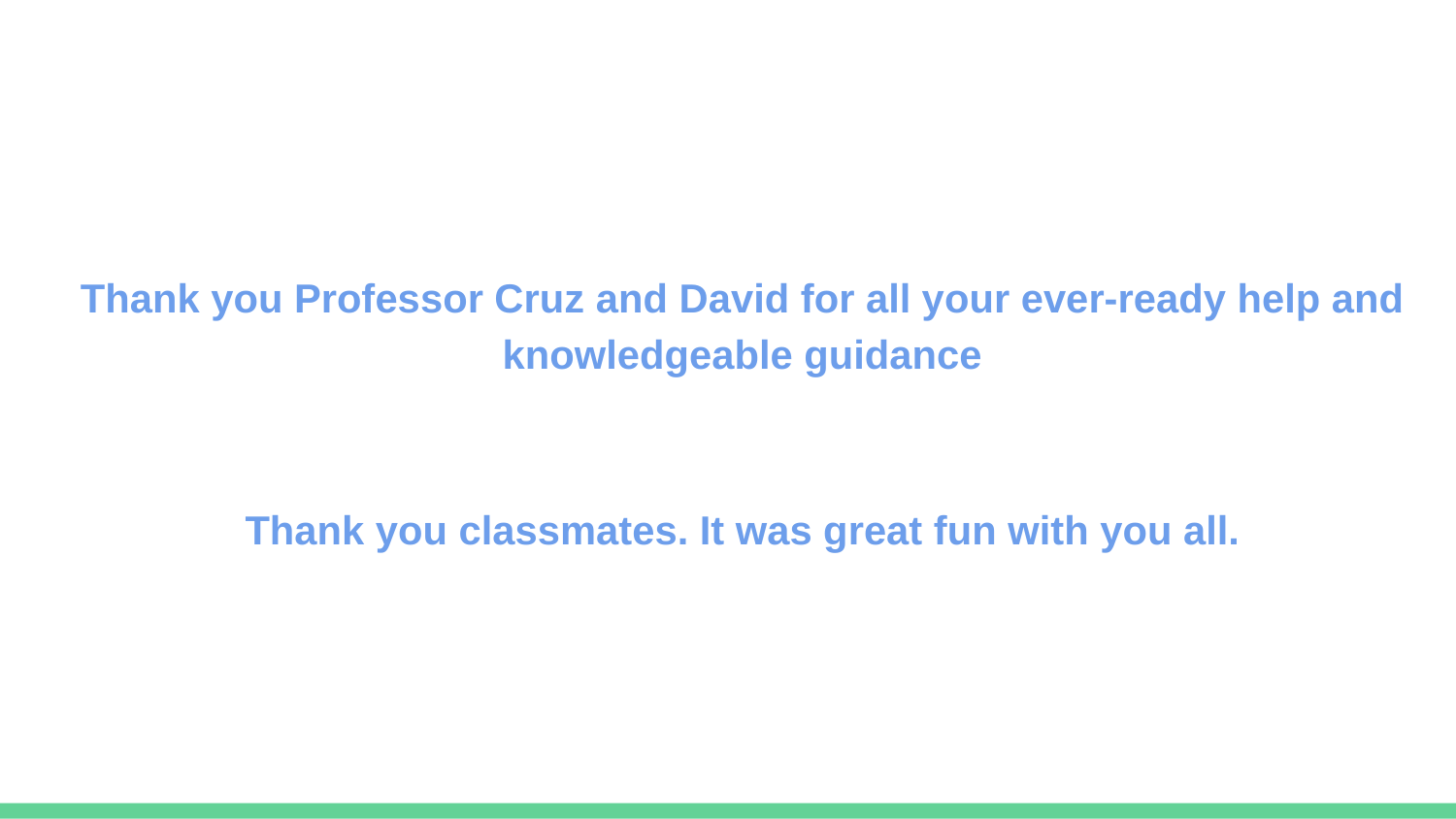

Thank you Professor Cruz and David for all your ever-ready help and knowledgeable guidance

Thank you classmates. It was great fun with you all.